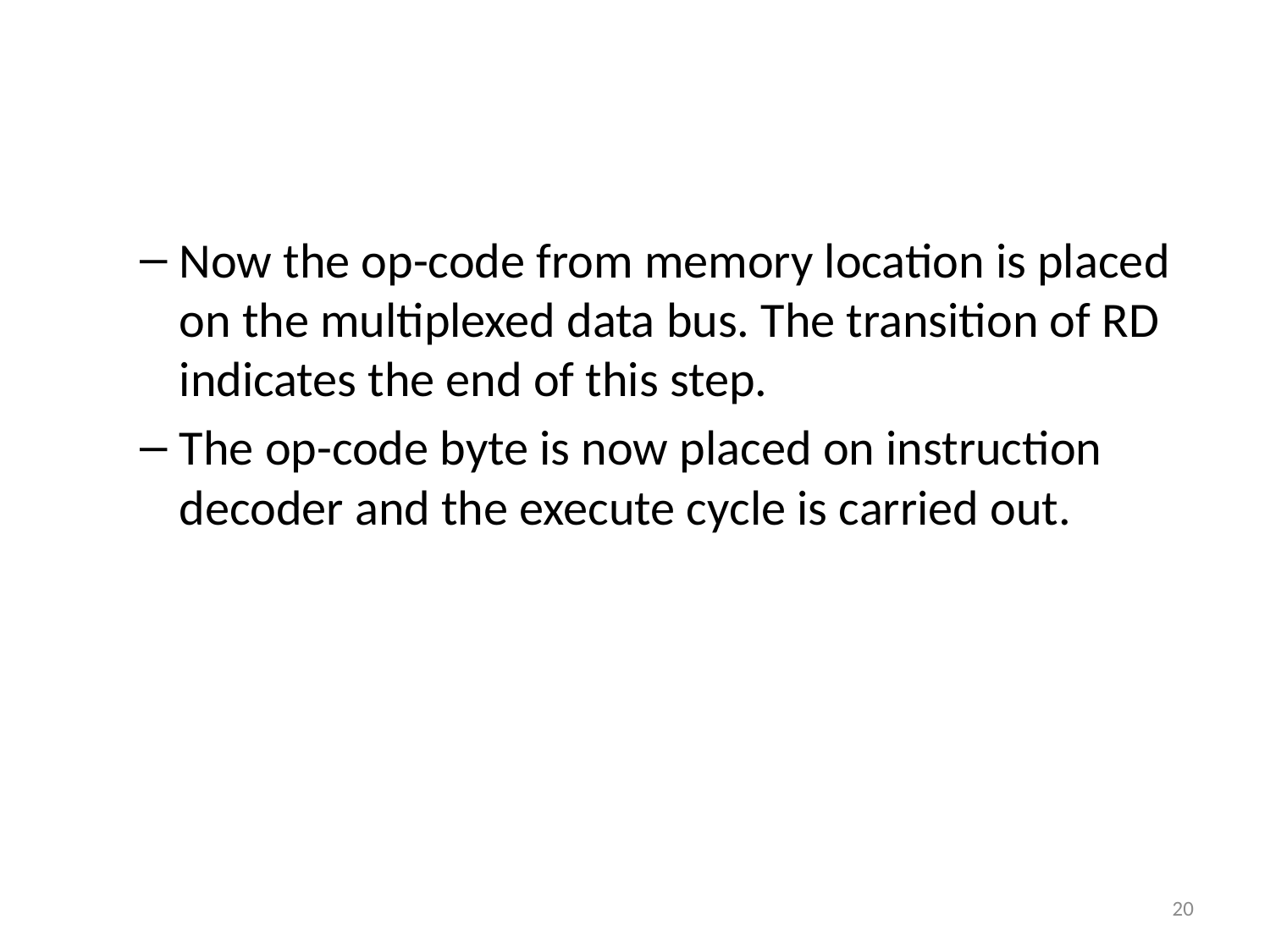

#
Now the op-code from memory location is placed on the multiplexed data bus. The transition of RD indicates the end of this step.
The op-code byte is now placed on instruction decoder and the execute cycle is carried out.
20